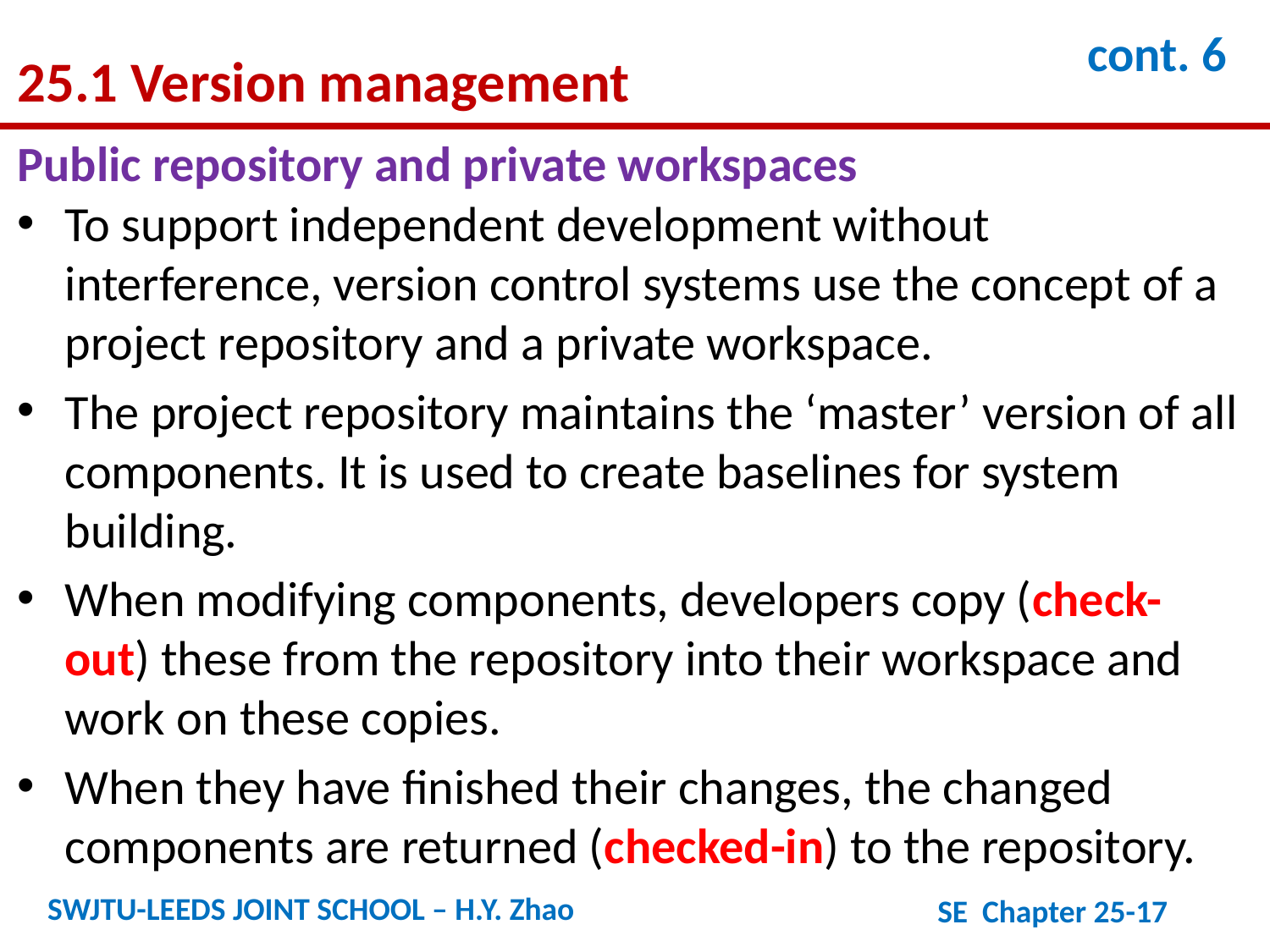

25.1 Version management
cont. 6
Public repository and private workspaces
To support independent development without interference, version control systems use the concept of a project repository and a private workspace.
The project repository maintains the ‘master’ version of all components. It is used to create baselines for system building.
When modifying components, developers copy (check-out) these from the repository into their workspace and work on these copies.
When they have finished their changes, the changed components are returned (checked-in) to the repository.
SWJTU-LEEDS JOINT SCHOOL – H.Y. Zhao
SE  Chapter 25-17